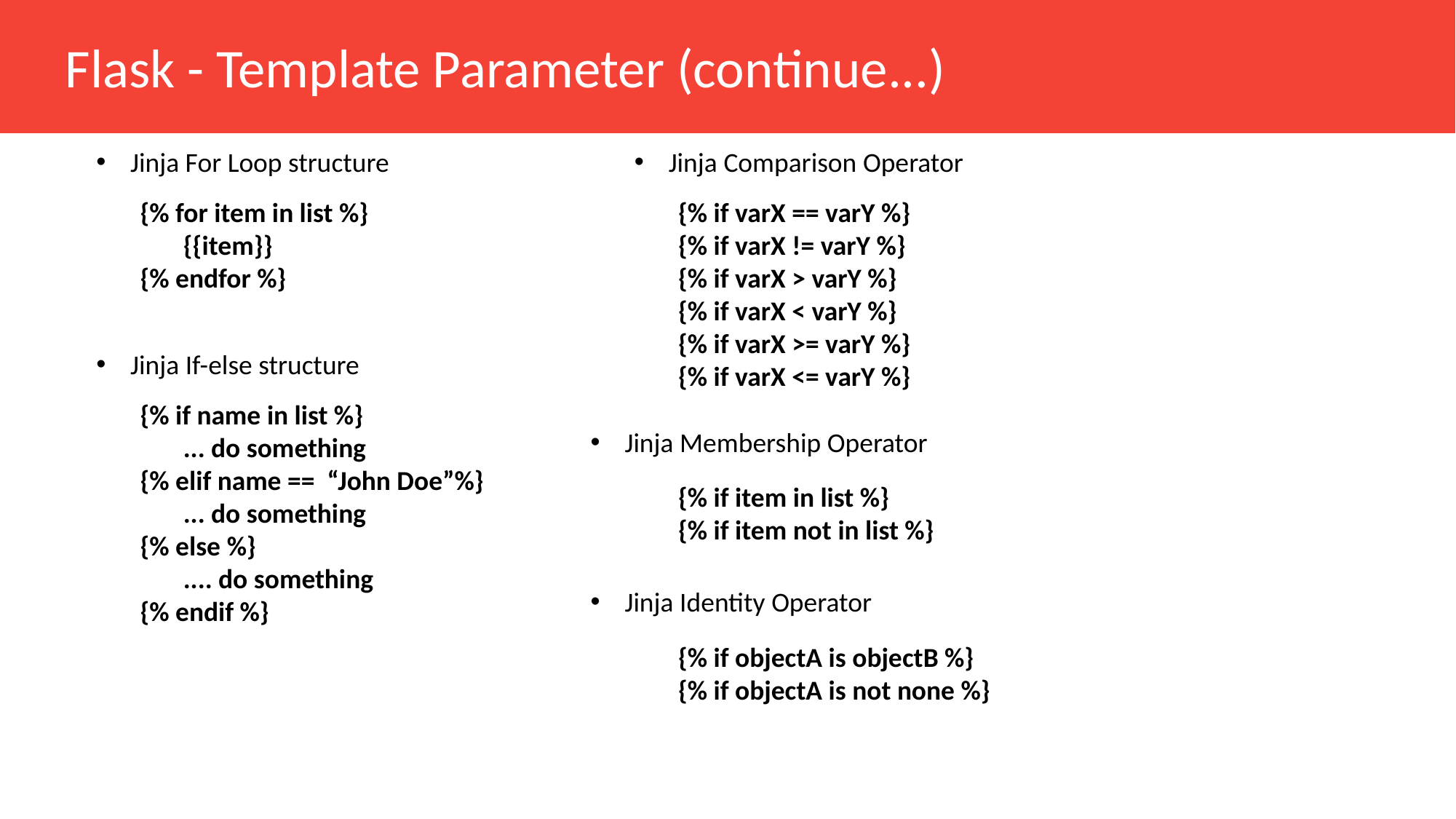

Flask - Template Parameter (continue...)
Jinja For Loop structure
Jinja Comparison Operator
{% for item in list %}
       {{item}}
{% endfor %}
{% if varX == varY %}
{% if varX != varY %}
{% if varX > varY %}
{% if varX < varY %}
{% if varX >= varY %}
{% if varX <= varY %}
Jinja If-else structure
{% if name in list %}
       ... do something
{% elif name ==  “John Doe”%}
       ... do something
{% else %}
       .... do something
{% endif %}
Jinja Membership Operator
{% if item in list %}
{% if item not in list %}
Jinja Identity Operator
{% if objectA is objectB %}
{% if objectA is not none %}